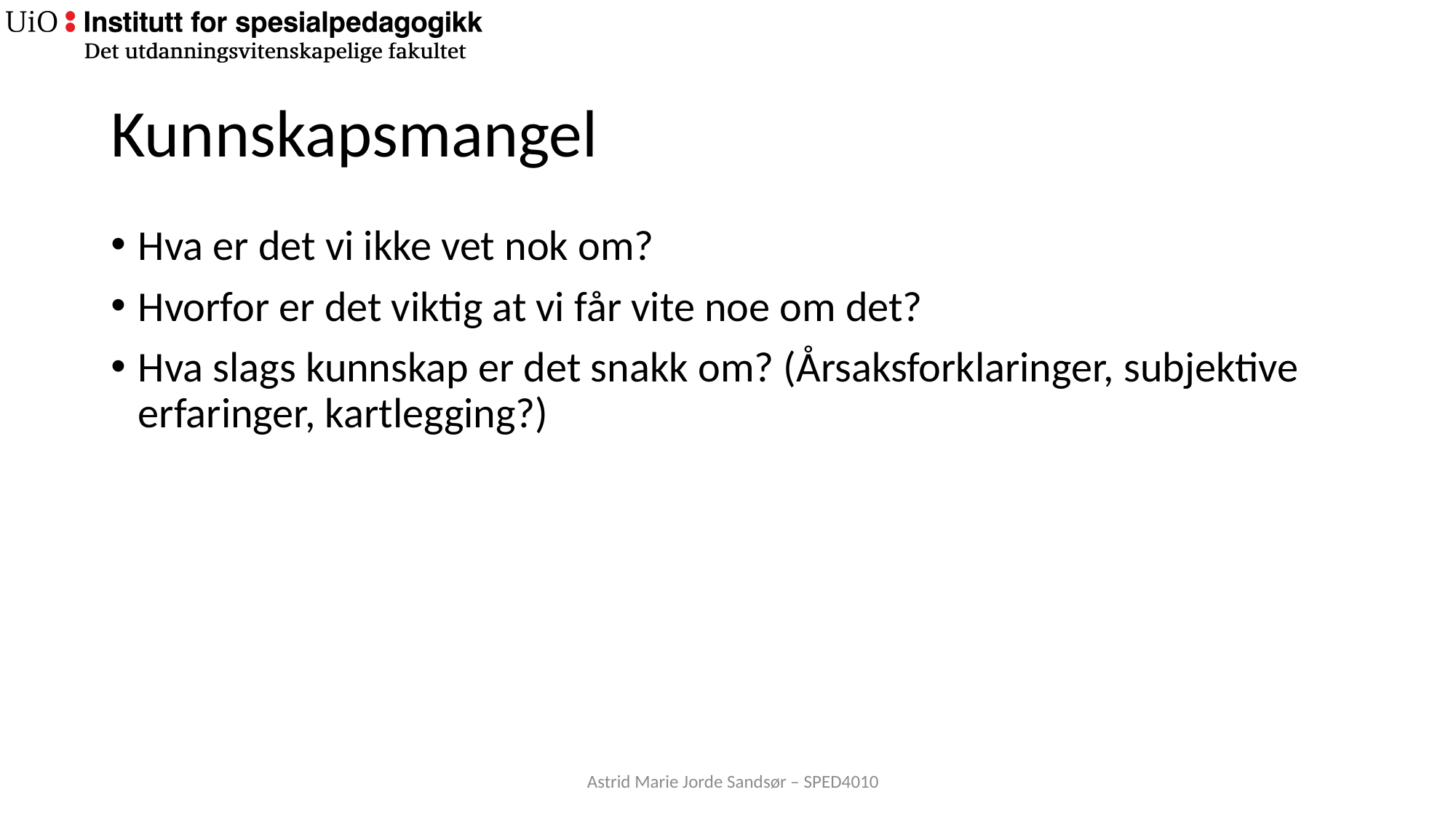

# Kunnskapsmangel
Hva er det vi ikke vet nok om?
Hvorfor er det viktig at vi får vite noe om det?
Hva slags kunnskap er det snakk om? (Årsaksforklaringer, subjektive erfaringer, kartlegging?)
Astrid Marie Jorde Sandsør – SPED4010